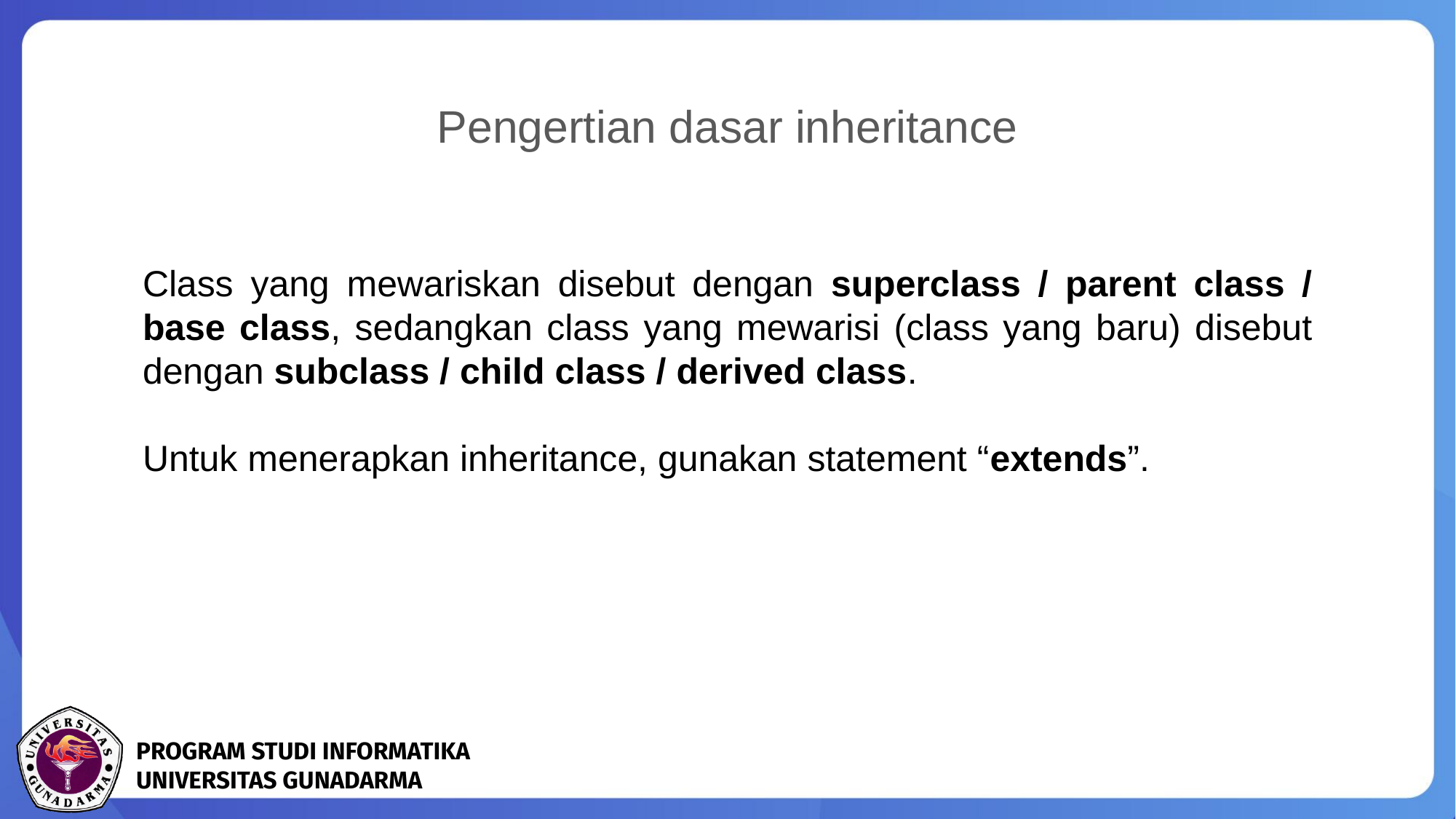

Pengertian dasar inheritance

Class yang mewariskan disebut dengan superclass / parent class / base class, sedangkan class yang mewarisi (class yang baru) disebut dengan subclass / child class / derived class.

Untuk menerapkan inheritance, gunakan statement “extends”.